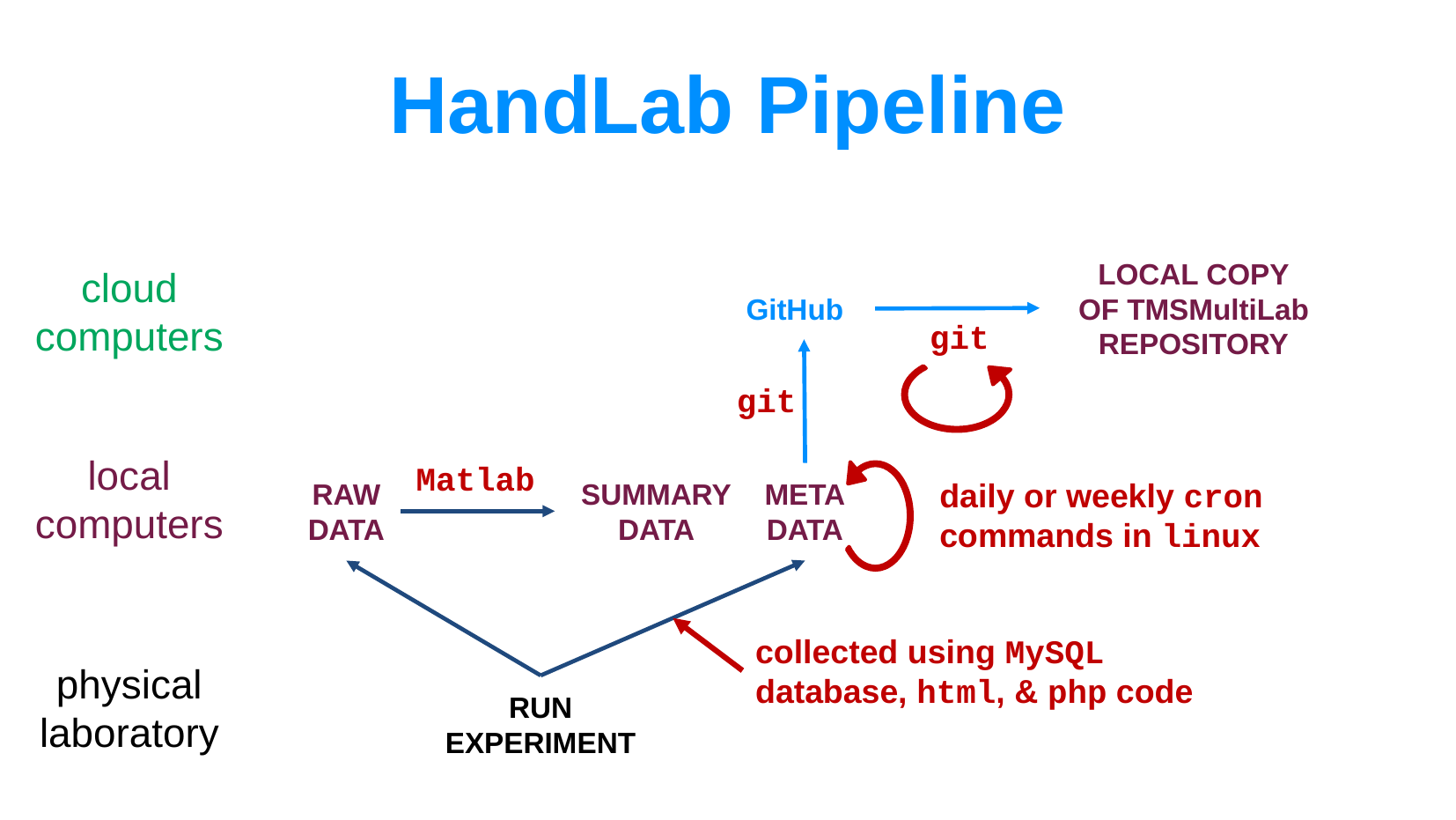

HandLab Pipeline
LOCAL COPY
OF TMSMultiLab
REPOSITORY
cloud
computers
GitHub
git

git
local
computers
Matlab

daily or weekly cron
commands in linux
RAW
DATA
SUMMARY
DATA
META
DATA
collected using MySQL
database, html, & php code
physical
laboratory
RUN
EXPERIMENT